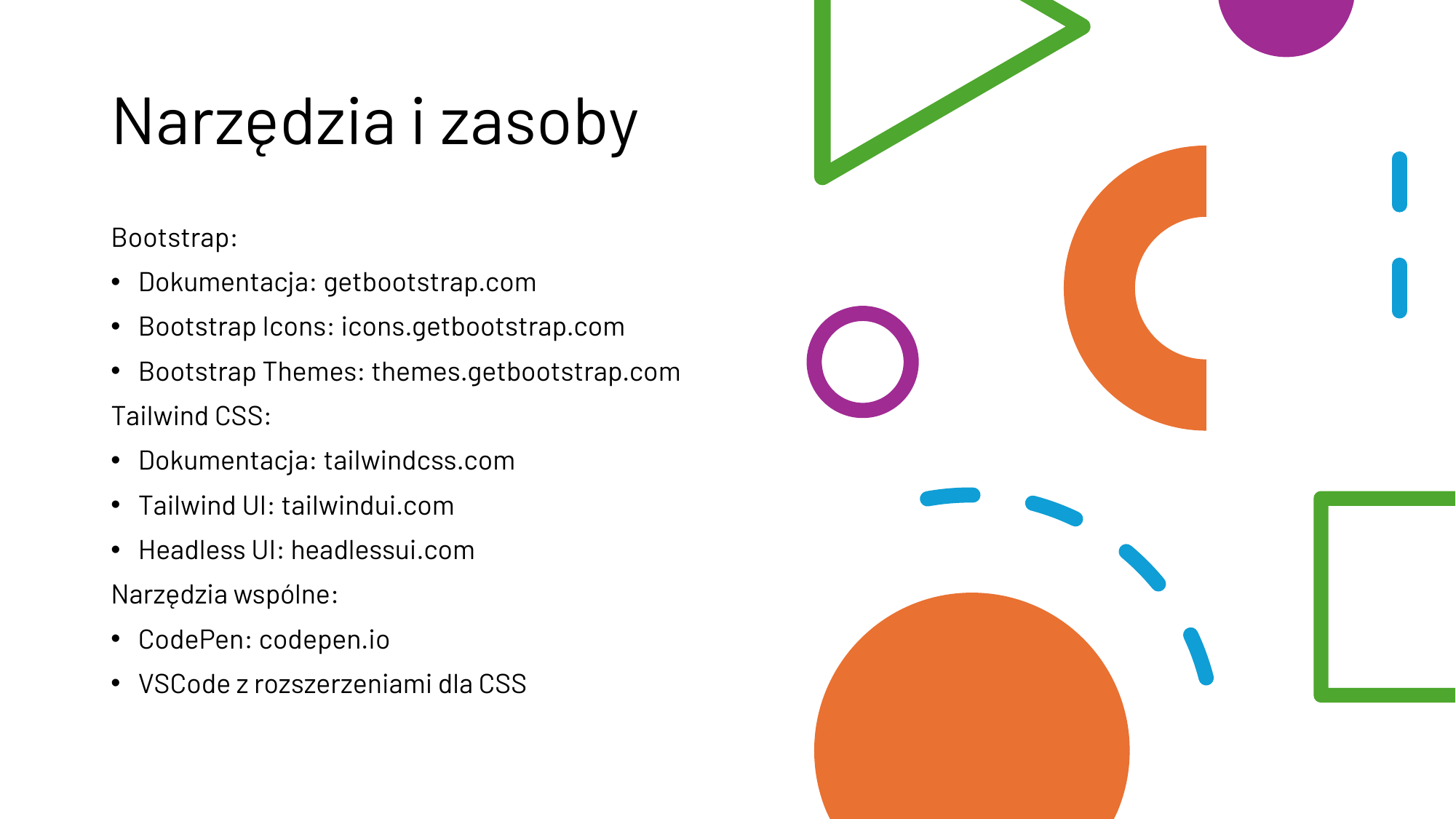

# Narzędzia i zasoby

Bootstrap:
Dokumentacja: getbootstrap.com
Bootstrap Icons: icons.getbootstrap.com
Bootstrap Themes: themes.getbootstrap.com
Tailwind CSS:
Dokumentacja: tailwindcss.com
Tailwind UI: tailwindui.com
Headless UI: headlessui.com
Narzędzia wspólne:
CodePen: codepen.io
VSCode z rozszerzeniami dla CSS